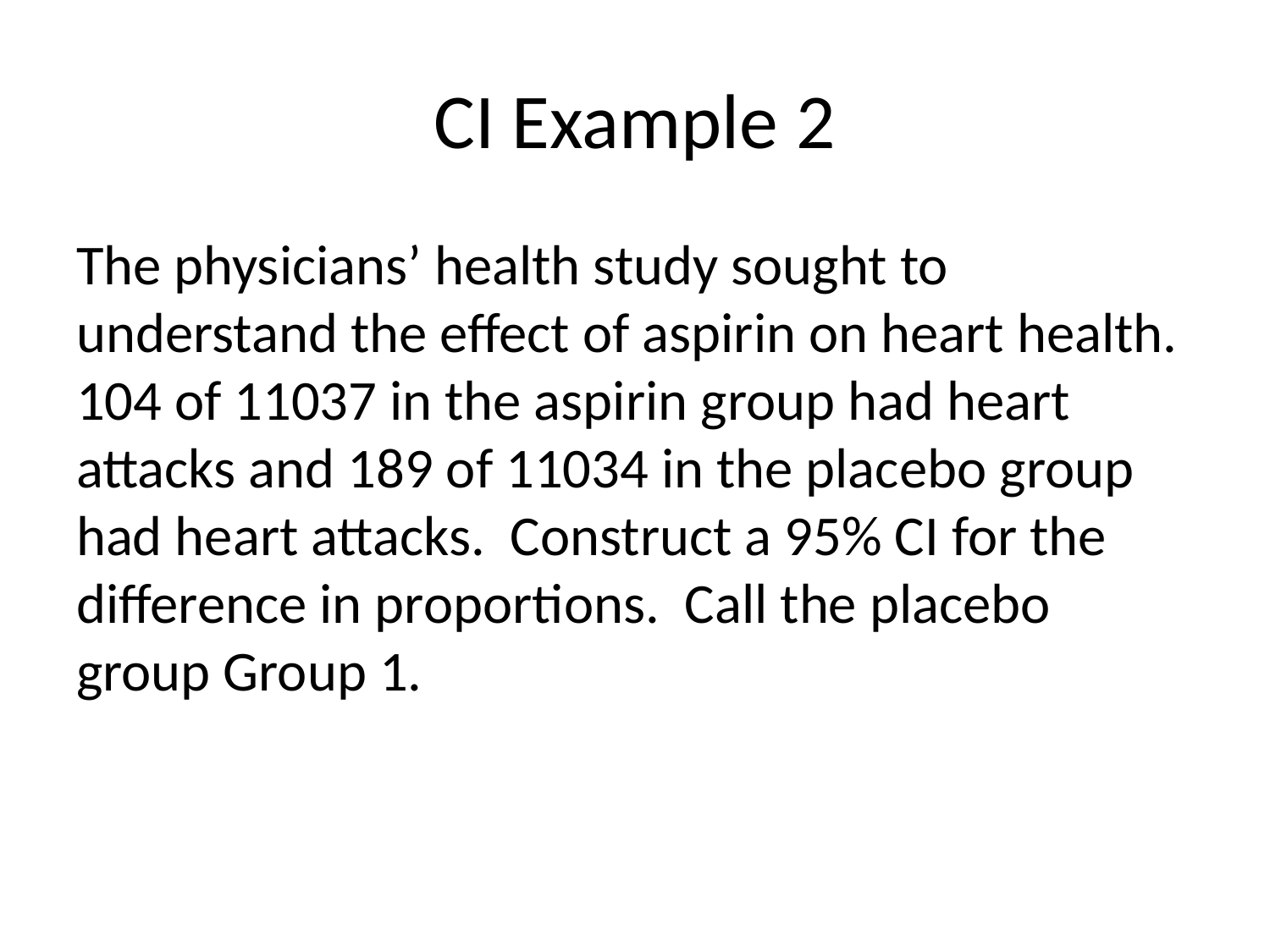

# CI Example 2
The physicians’ health study sought to understand the effect of aspirin on heart health. 104 of 11037 in the aspirin group had heart attacks and 189 of 11034 in the placebo group had heart attacks.  Construct a 95% CI for the difference in proportions.  Call the placebo group Group 1.